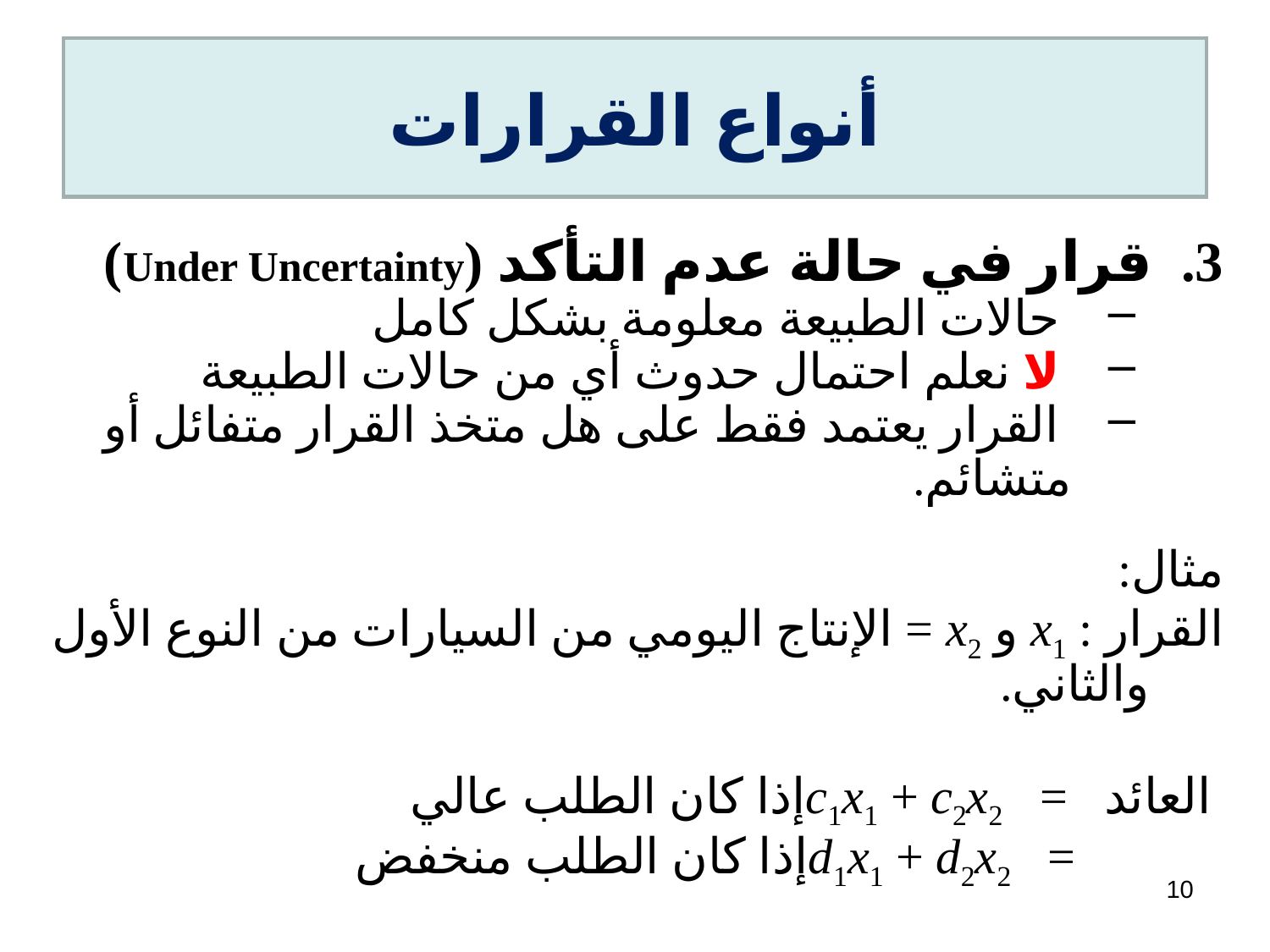

# أنواع القرارات
3.  قرار في حالة عدم التأكد (Under Uncertainty)
 حالات الطبيعة معلومة بشكل كامل
 لا نعلم احتمال حدوث أي من حالات الطبيعة
 القرار يعتمد فقط على هل متخذ القرار متفائل أو متشائم.

مثال:
القرار : x1 و x2 = الإنتاج اليومي من السيارات من النوع الأول والثاني.

	 العائد   =   c1x1 + c2x2	إذا كان الطلب عالي
		      =   d1x1 + d2x2	إذا كان الطلب منخفض

10